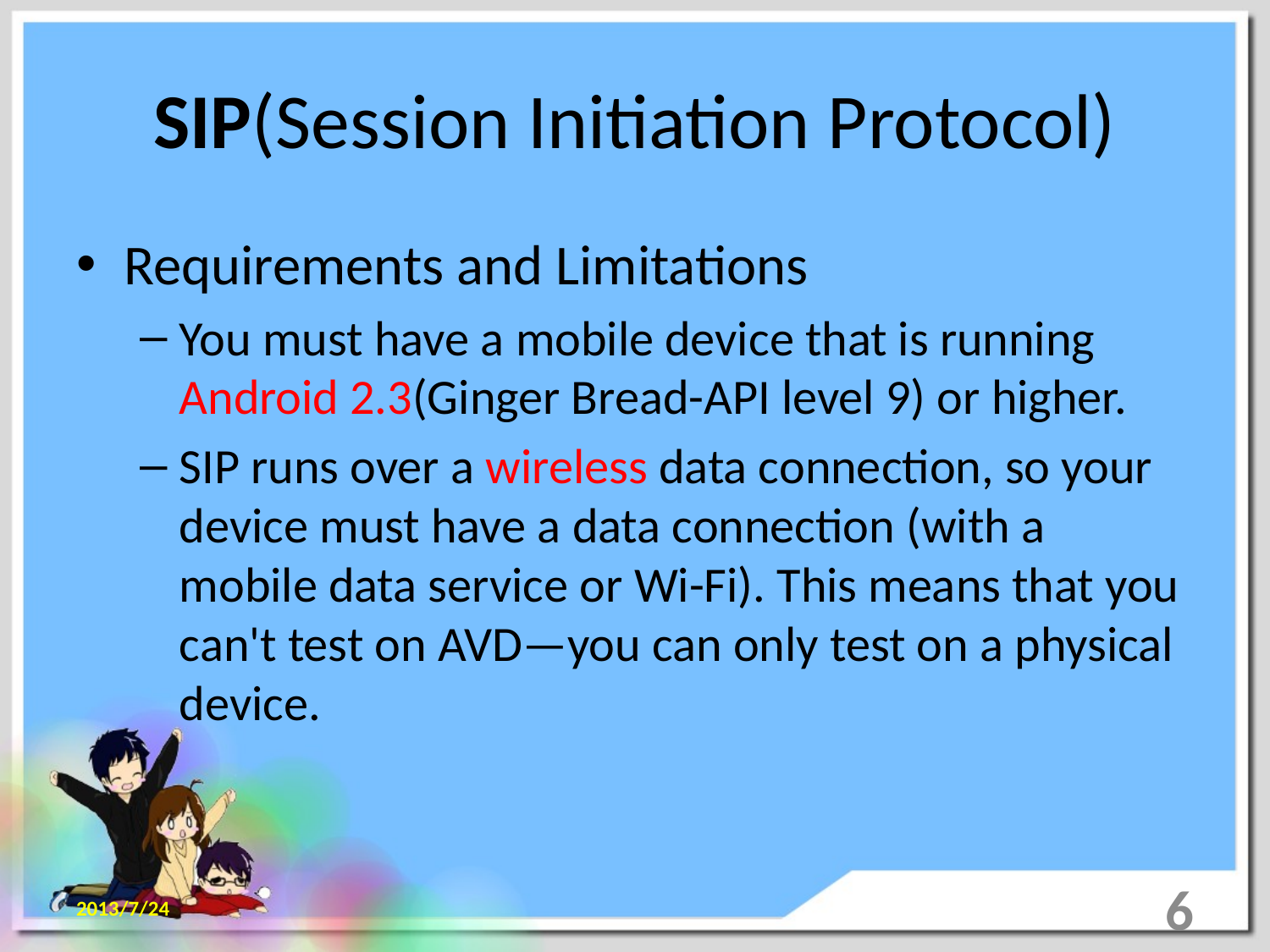

# SIP(Session Initiation Protocol)
Requirements and Limitations
You must have a mobile device that is running Android 2.3(Ginger Bread-API level 9) or higher.
SIP runs over a wireless data connection, so your device must have a data connection (with a mobile data service or Wi-Fi). This means that you can't test on AVD—you can only test on a physical device.
2013/7/24
6